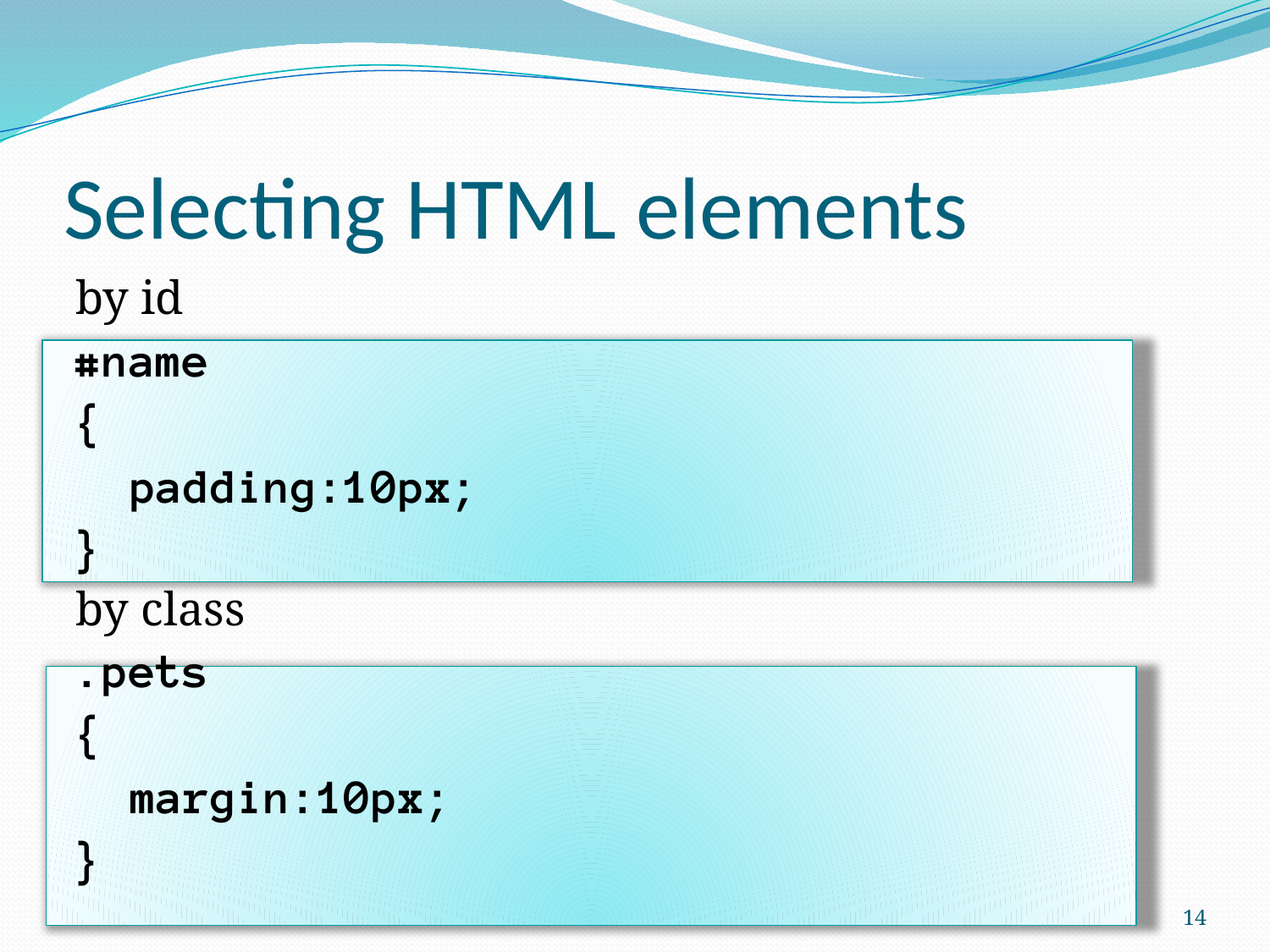

# Selecting HTML elements
by id
#name
{
padding:10px;
}
by class
.pets
{
margin:10px;
}

14